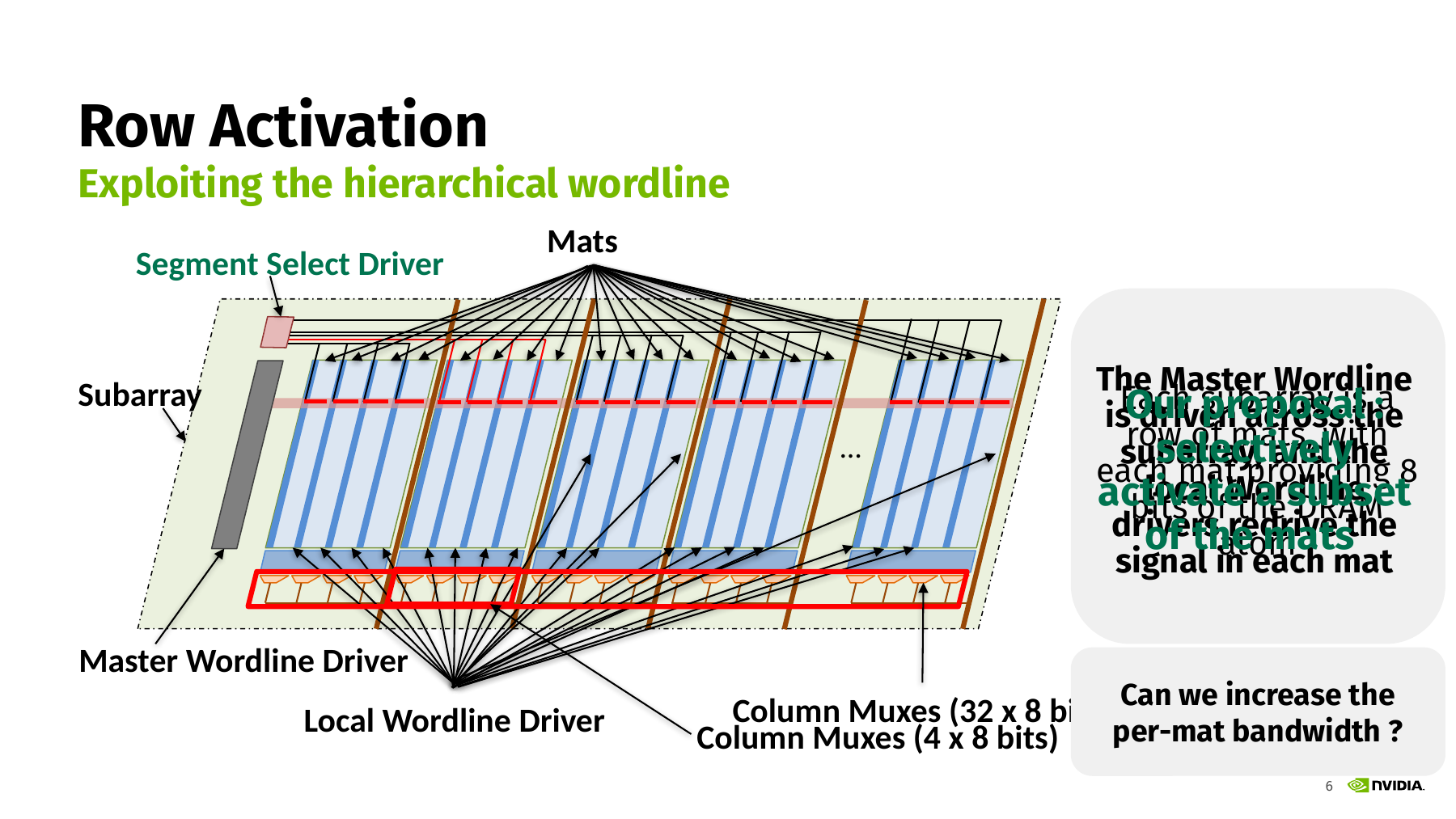

# Row Activation
Exploiting the hierarchical wordline
Mats
Segment Select Driver

The Master Wordline is driven across the subarray, and the local Wordline drivers redrive the signal in each mat

Subarray
Each subarray is a row of mats, with each mat providing 8 bits of the DRAM atom
Our proposal : selectively activate a subset of the mats
…

Master Wordline Driver
Can we increase the per-mat bandwidth ?
Column Muxes (32 x 8 bits)
Local Wordline Driver
Column Muxes (4 x 8 bits)